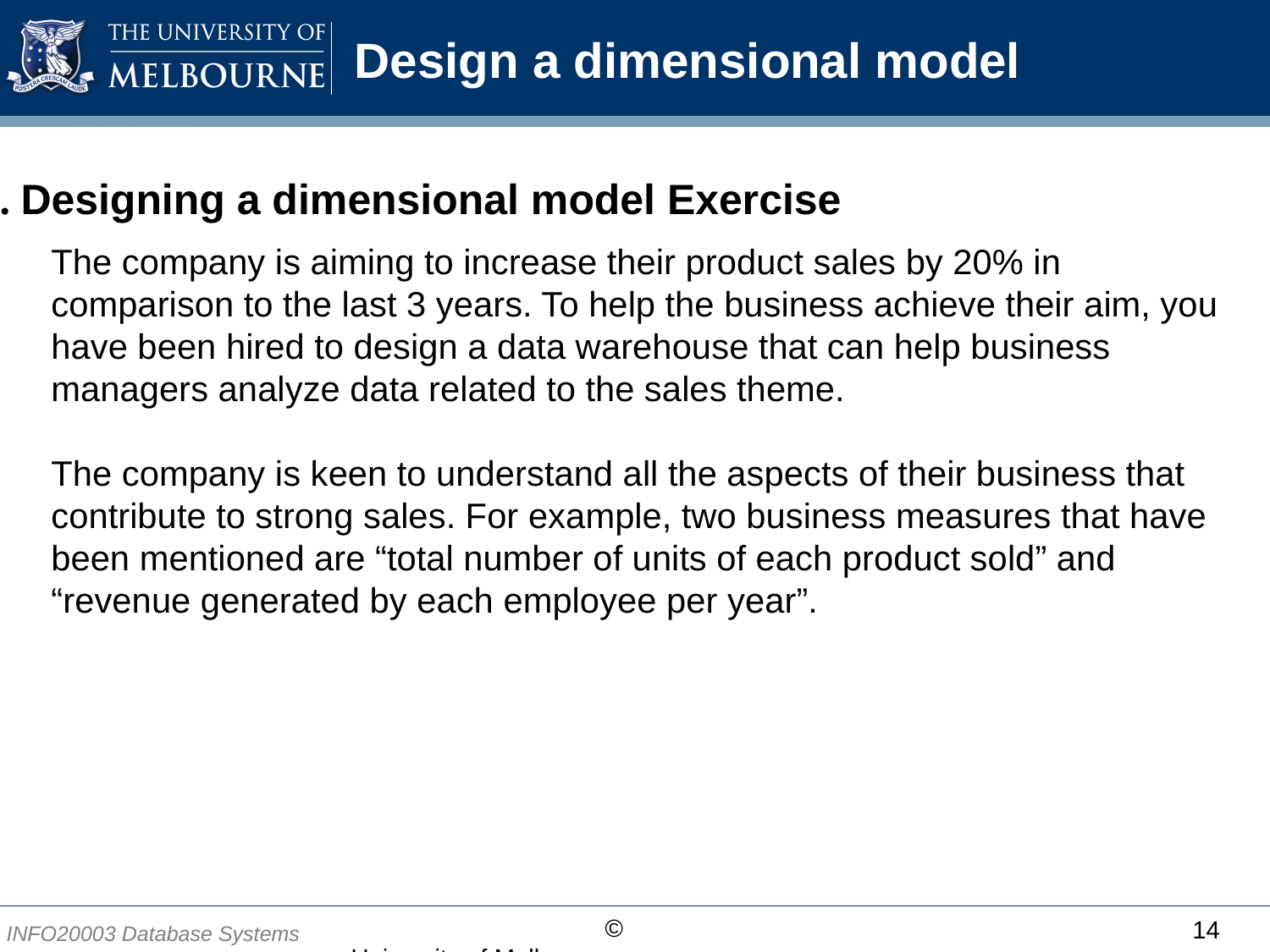

# Design a dimensional model
1. Designing a dimensional model Exercise
The company is aiming to increase their product sales by 20% in comparison to the last 3 years. To help the business achieve their aim, you have been hired to design a data warehouse that can help business managers analyze data related to the sales theme.

The company is keen to understand all the aspects of their business that contribute to strong sales. For example, two business measures that have been mentioned are “total number of units of each product sold” and “revenue generated by each employee per year”.
14